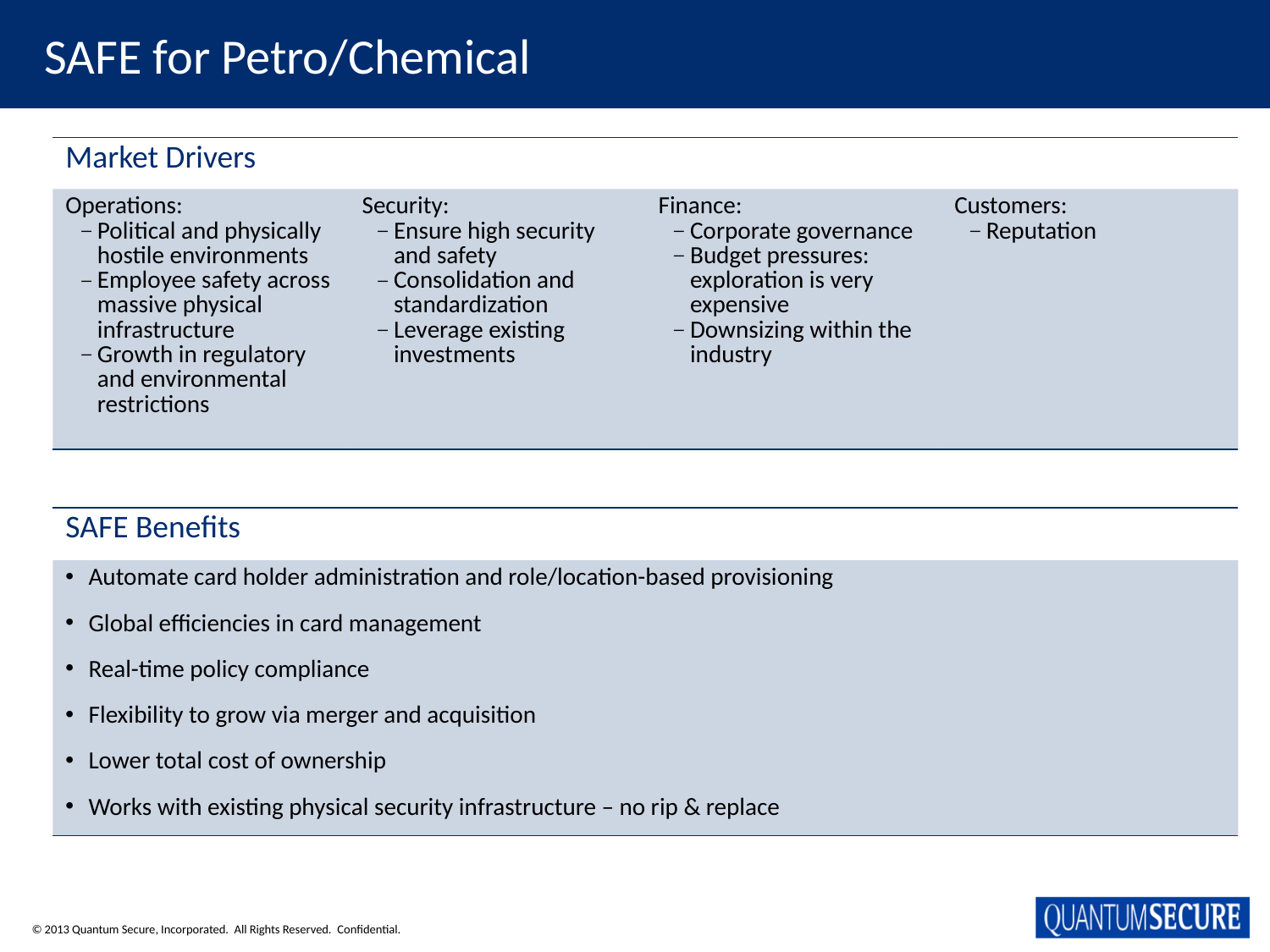

# SAFE for Petro/Chemical
| Market Drivers |  |  |  |
| --- | --- | --- | --- |
| Operations: Political and physically hostile environments Employee safety across massive physical infrastructure Growth in regulatory and environmental restrictions | Security: Ensure high security and safety Consolidation and standardization Leverage existing investments | Finance: Corporate governance Budget pressures: exploration is very expensive Downsizing within the industry | Customers: Reputation |
| SAFE Benefits |
| --- |
| Automate card holder administration and role/location-based provisioning Global efficiencies in card management Real-time policy compliance Flexibility to grow via merger and acquisition Lower total cost of ownership Works with existing physical security infrastructure – no rip & replace |